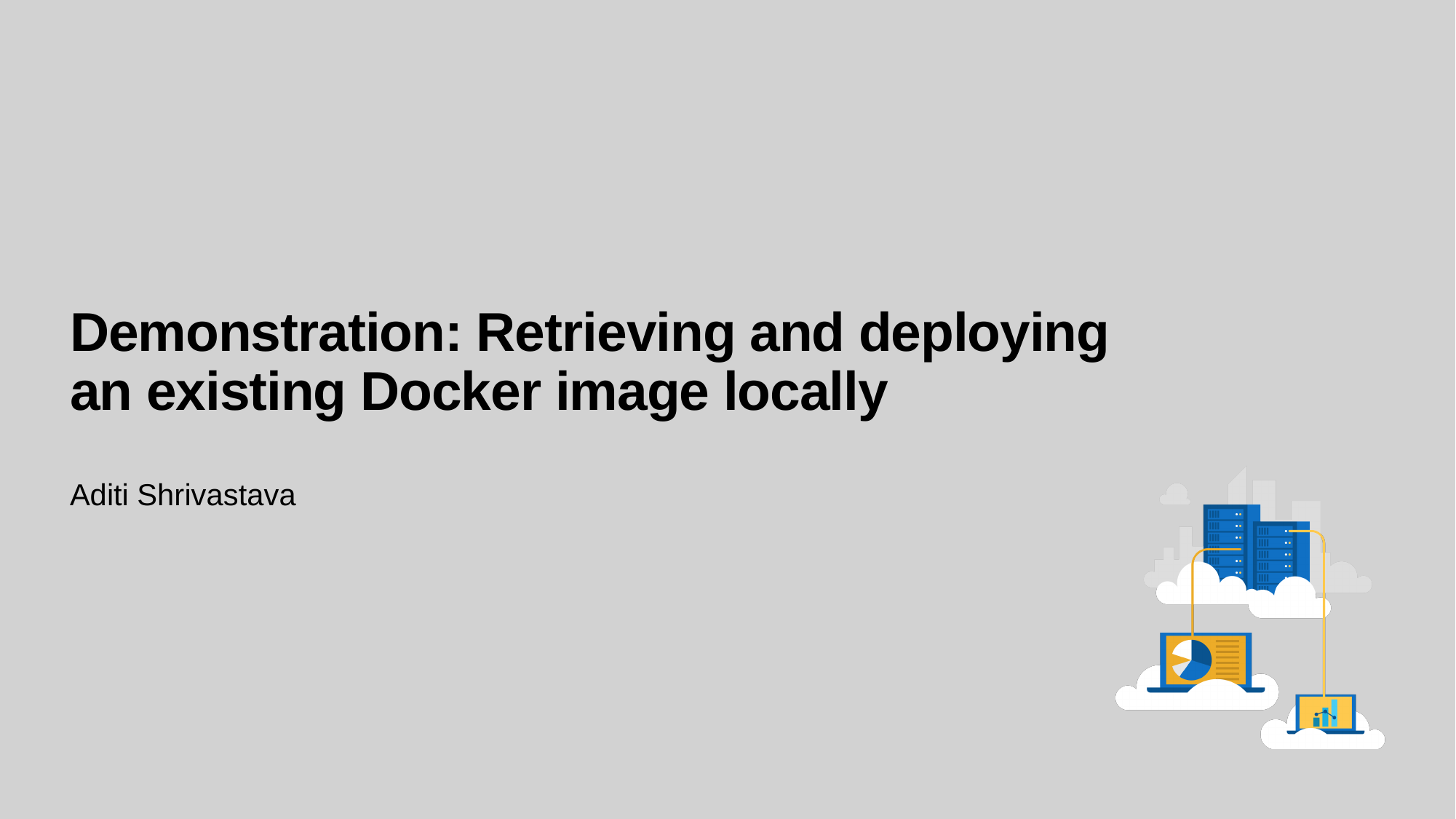

# Demonstration: Retrieving and deploying an existing Docker image locally
Aditi Shrivastava